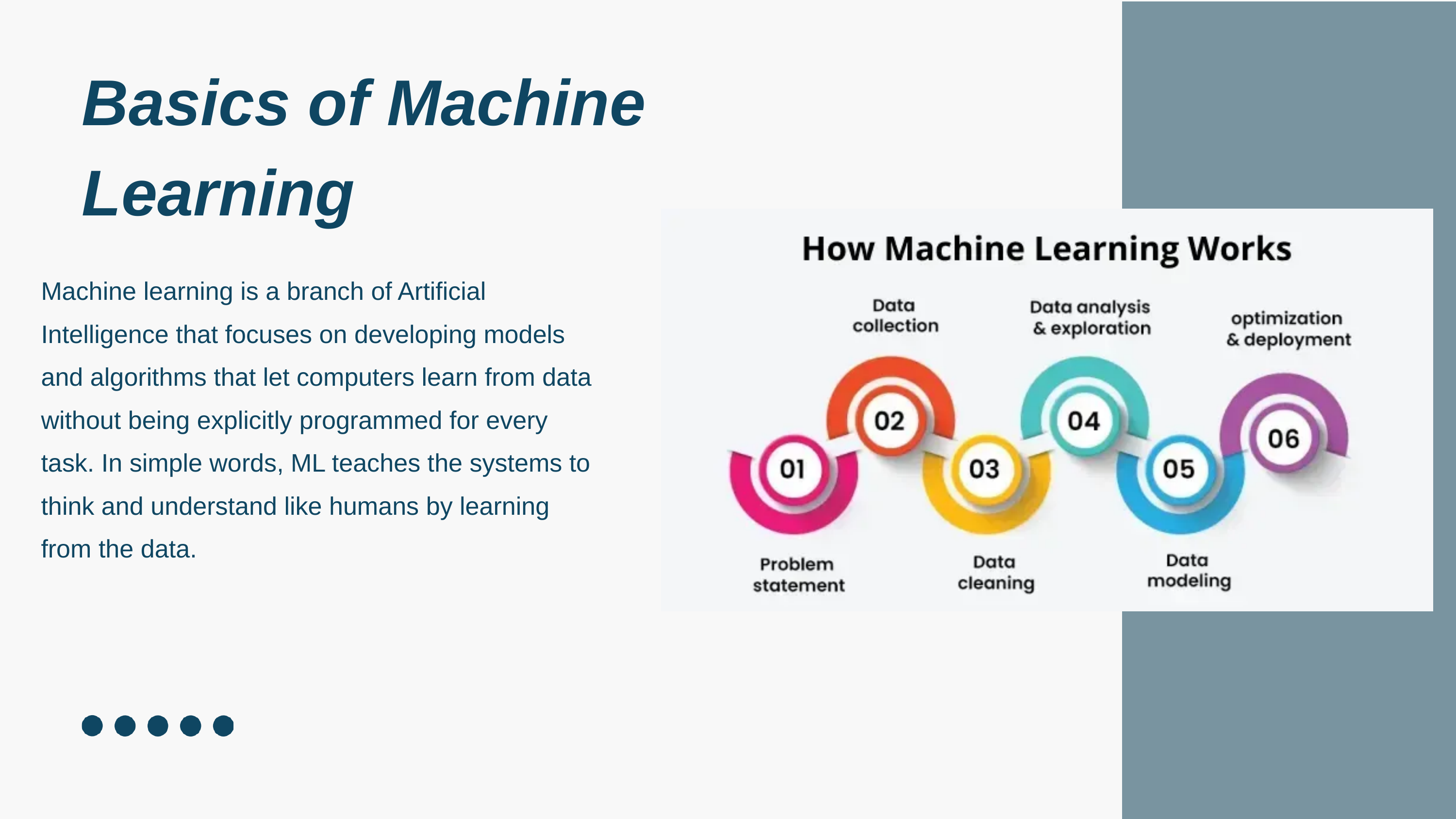

Basics of Machine Learning

Machine learning is a branch of Artificial Intelligence that focuses on developing models and algorithms that let computers learn from data without being explicitly programmed for every task. In simple words, ML teaches the systems to think and understand like humans by learning from the data.